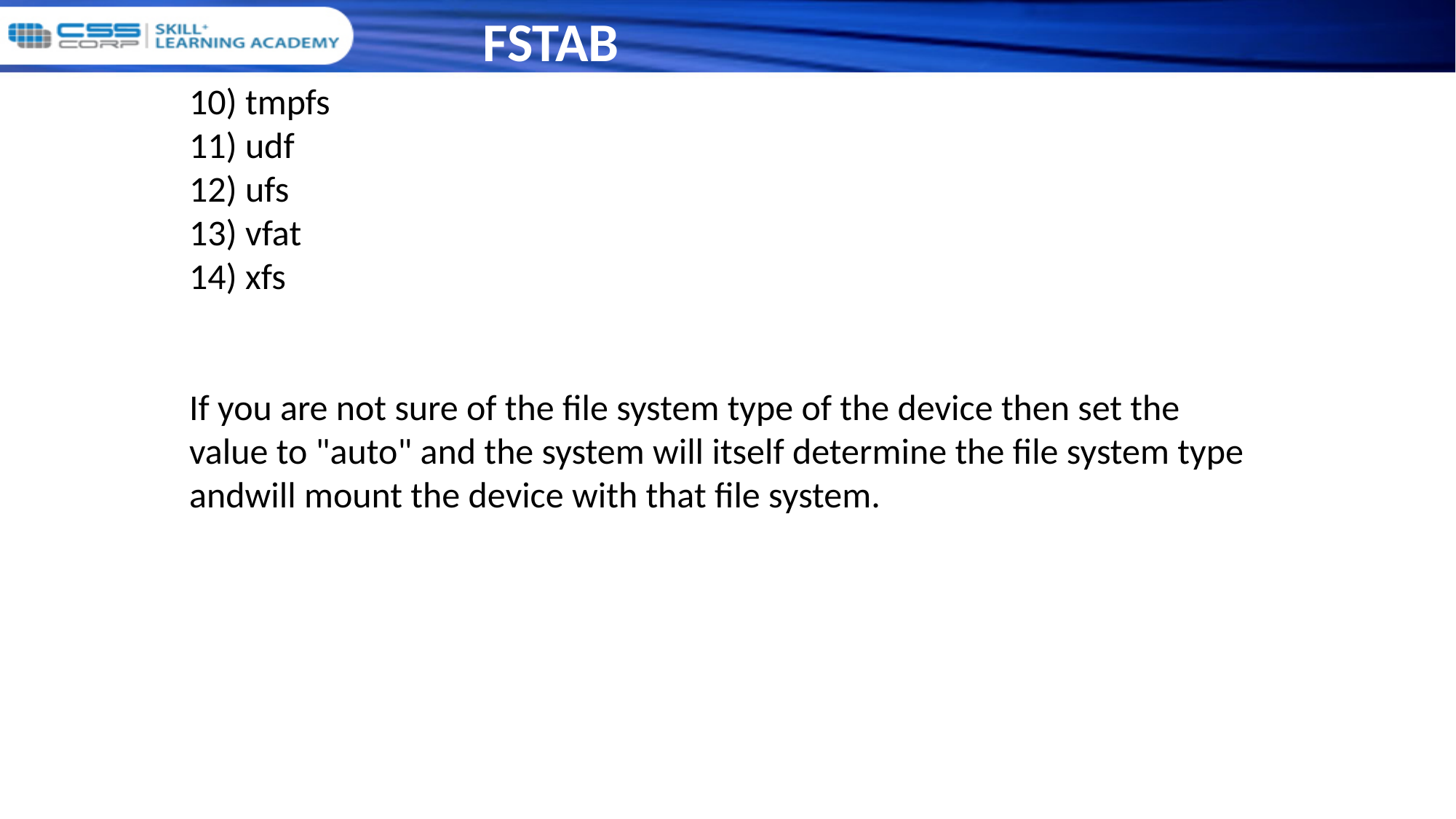

FSTAB
10) tmpfs
11) udf
12) ufs
13) vfat
14) xfs

If you are not sure of the file system type of the device then set the
value to "auto" and the system will itself determine the file system type
andwill mount the device with that file system.